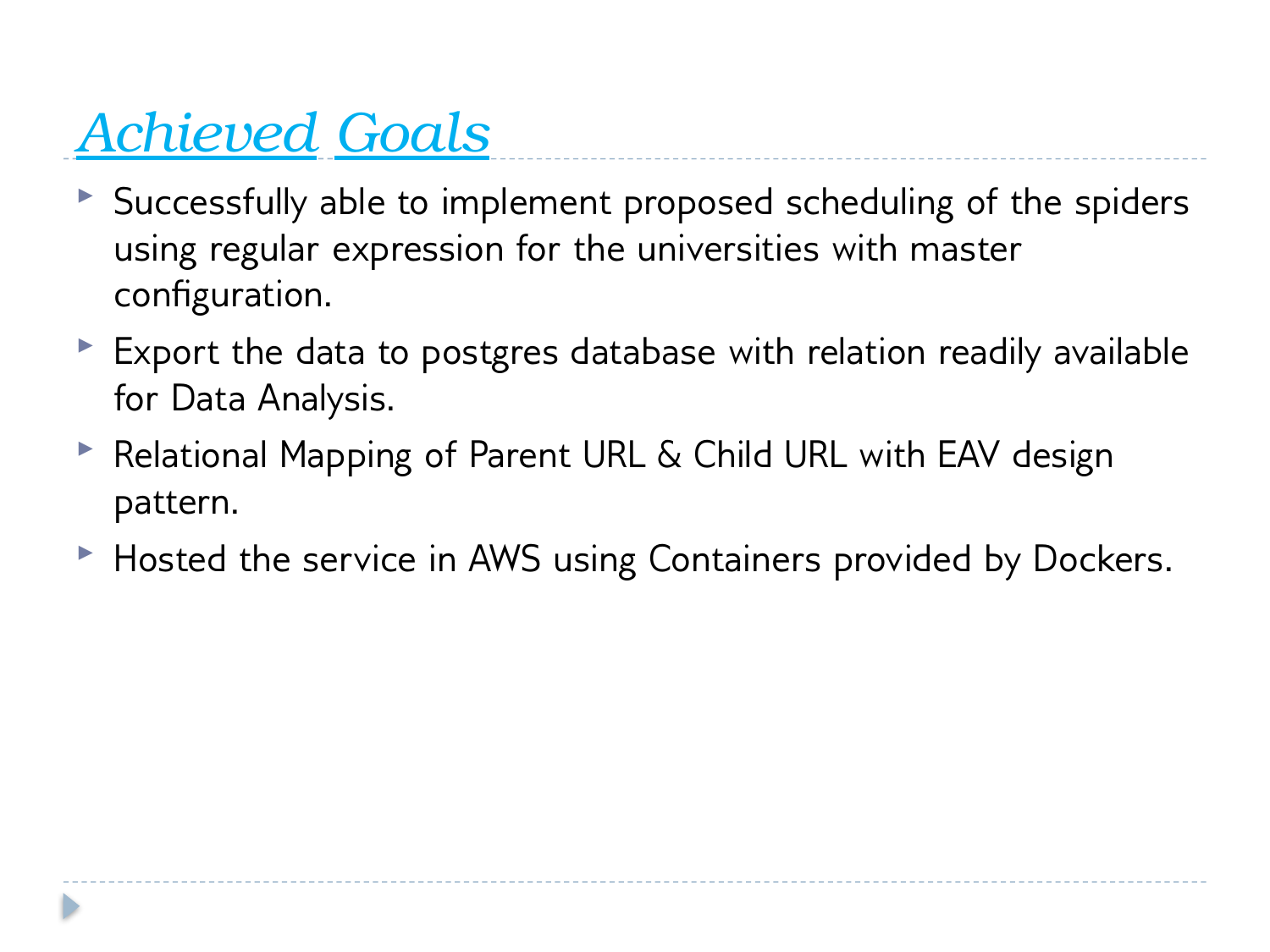

# Achieved Goals
Successfully able to implement proposed scheduling of the spiders using regular expression for the universities with master configuration.
Export the data to postgres database with relation readily available for Data Analysis.
Relational Mapping of Parent URL & Child URL with EAV design pattern.
Hosted the service in AWS using Containers provided by Dockers.